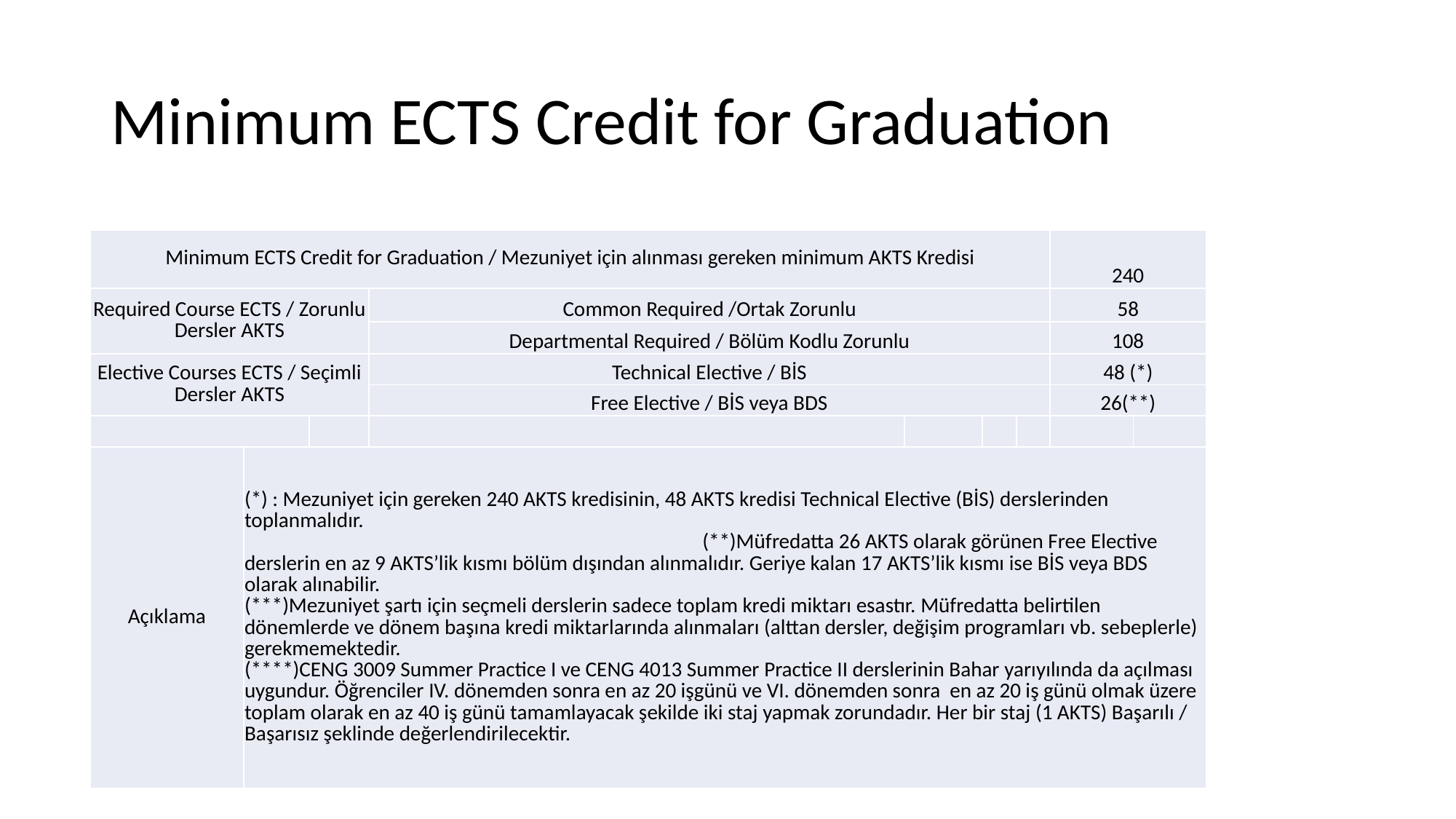

# Minimum ECTS Credit for Graduation
| Minimum ECTS Credit for Graduation / Mezuniyet için alınması gereken minimum AKTS Kredisi |  |  |  |  |  |  | 240 |  |
| --- | --- | --- | --- | --- | --- | --- | --- | --- |
| Required Course ECTS / Zorunlu Dersler AKTS |  |  | Common Required /Ortak Zorunlu |  |  |  | 58 |  |
|  |  |  | Departmental Required / Bölüm Kodlu Zorunlu |  |  |  | 108 |  |
| Elective Courses ECTS / Seçimli Dersler AKTS |  |  | Technical Elective / BİS |  |  |  | 48 (\*) |  |
|  |  |  | Free Elective / BİS veya BDS |  |  |  | 26(\*\*) |  |
|  |  |  |  |  |  |  |  |  |
| Açıklama | (\*) : Mezuniyet için gereken 240 AKTS kredisinin, 48 AKTS kredisi Technical Elective (BİS) derslerinden toplanmalıdır. (\*\*)Müfredatta 26 AKTS olarak görünen Free Elective derslerin en az 9 AKTS’lik kısmı bölüm dışından alınmalıdır. Geriye kalan 17 AKTS’lik kısmı ise BİS veya BDS olarak alınabilir. (\*\*\*)Mezuniyet şartı için seçmeli derslerin sadece toplam kredi miktarı esastır. Müfredatta belirtilen dönemlerde ve dönem başına kredi miktarlarında alınmaları (alttan dersler, değişim programları vb. sebeplerle) gerekmemektedir. (\*\*\*\*)CENG 3009 Summer Practice I ve CENG 4013 Summer Practice II derslerinin Bahar yarıyılında da açılması uygundur. Öğrenciler IV. dönemden sonra en az 20 işgünü ve VI. dönemden sonra en az 20 iş günü olmak üzere toplam olarak en az 40 iş günü tamamlayacak şekilde iki staj yapmak zorundadır. Her bir staj (1 AKTS) Başarılı / Başarısız şeklinde değerlendirilecektir. |  |  |  |  |  |  |  |